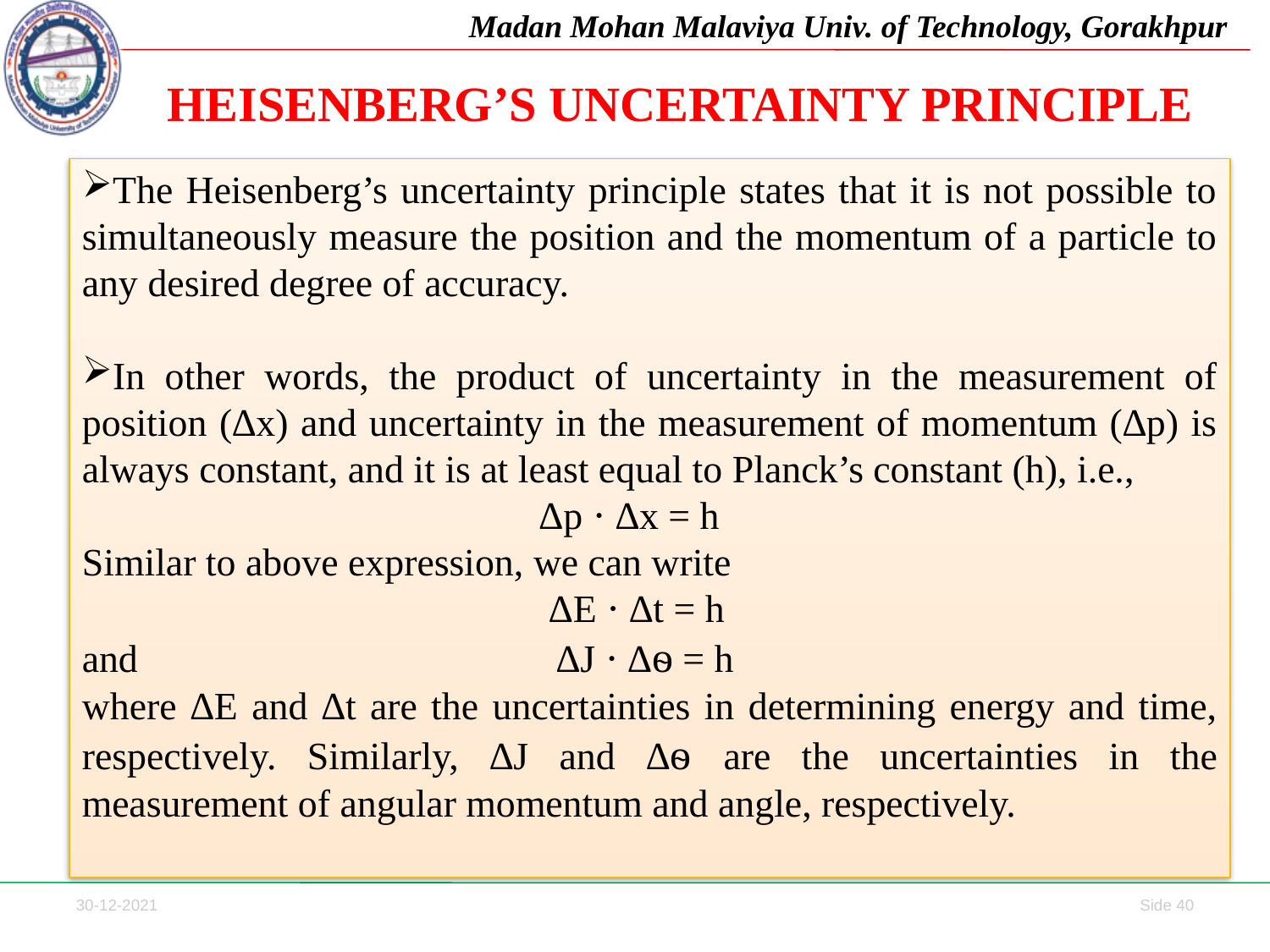

# HEISENBERG’S UNCERTAINTY PRINCIPLE
The Heisenberg’s uncertainty principle states that it is not possible to simultaneously measure the position and the momentum of a particle to any desired degree of accuracy.

In other words, the product of uncertainty in the measurement of position (∆x) and uncertainty in the measurement of momentum (∆p) is always constant, and it is at least equal to Planck’s constant (h), i.e.,
                                               ∆p ⋅ ∆x = h
Similar to above expression, we can write
                                                ∆E ⋅ ∆t = h
and                                           ∆J ⋅ ∆ѳ = h
where ∆E and ∆t are the uncertainties in determining energy and time, respectively. Similarly, ∆J and ∆ѳ are the uncertainties in the measurement of angular momentum and angle, respectively.